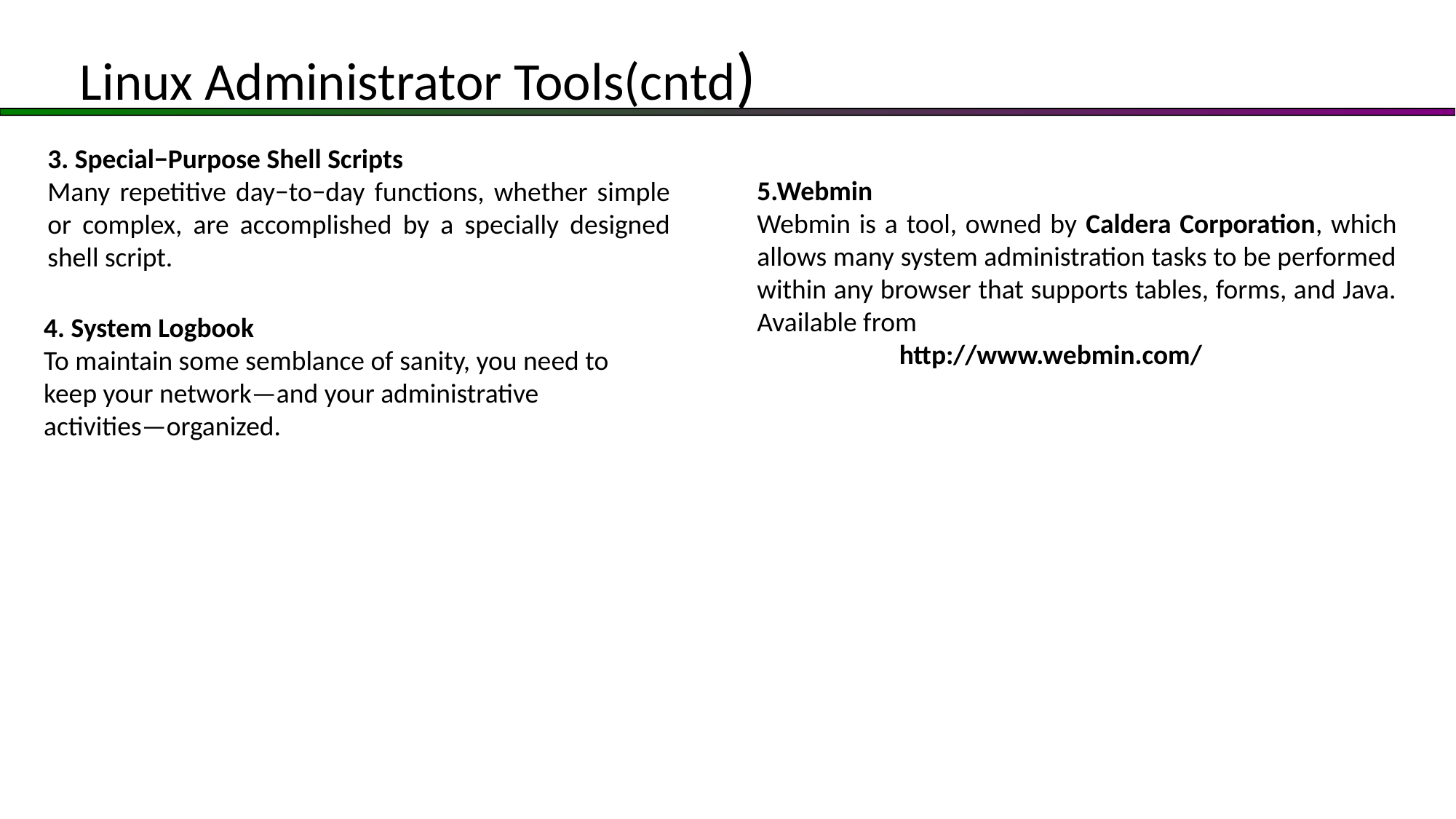

# Linux Administrator Tools(cntd)

3. Special−Purpose Shell Scripts
Many repetitive day−to−day functions, whether simple or complex, are accomplished by a specially designed shell script.

5.Webmin
Webmin is a tool, owned by Caldera Corporation, which allows many system administration tasks to be performed within any browser that supports tables, forms, and Java. Available from
                       http://www.webmin.com/
4. System Logbook
To maintain some semblance of sanity, you need to keep your network—and your administrative
activities—organized.